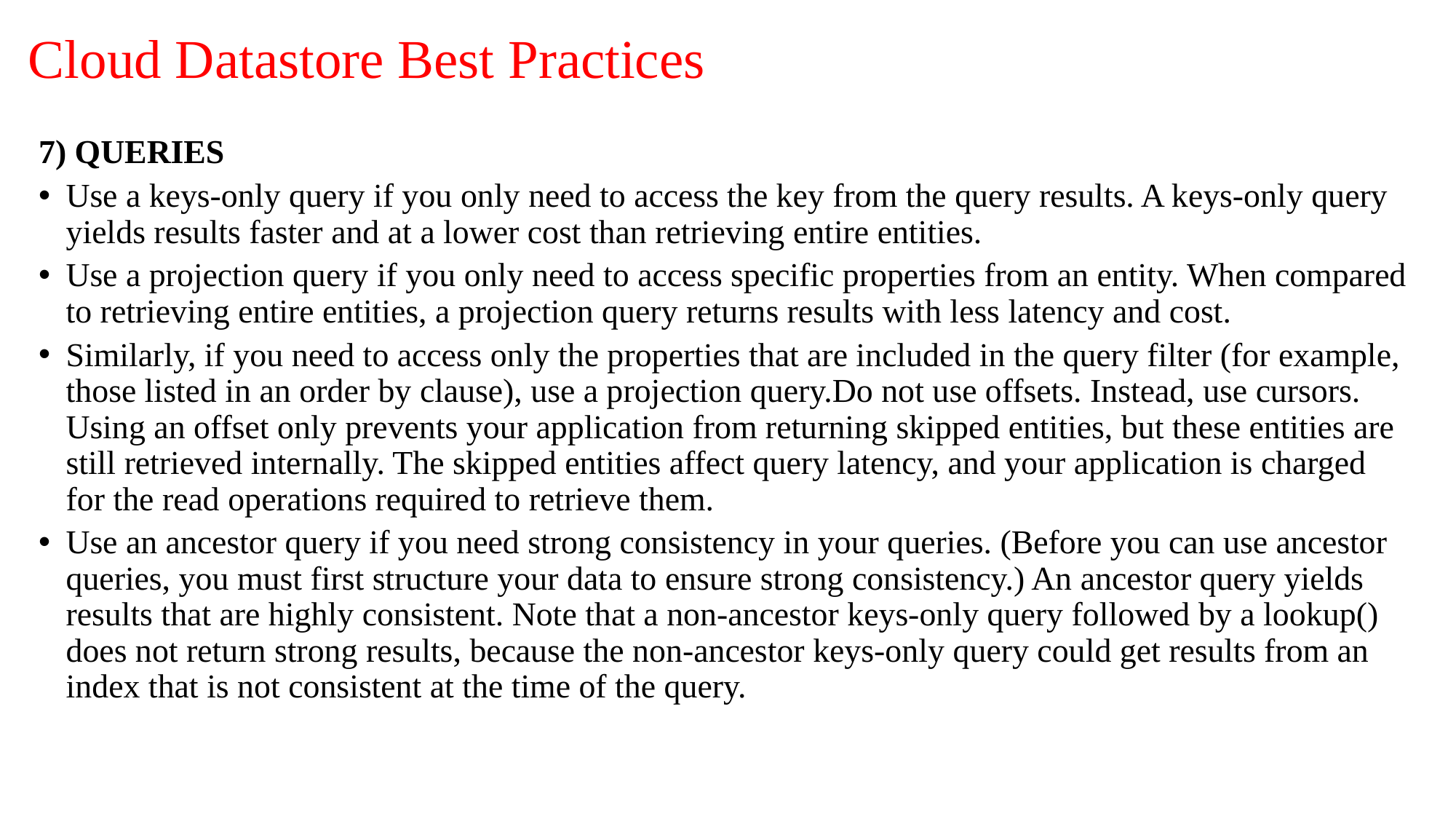

# Cloud Datastore Best Practices
7) QUERIES
Use a keys-only query if you only need to access the key from the query results. A keys-only query yields results faster and at a lower cost than retrieving entire entities.
Use a projection query if you only need to access specific properties from an entity. When compared to retrieving entire entities, a projection query returns results with less latency and cost.
Similarly, if you need to access only the properties that are included in the query filter (for example, those listed in an order by clause), use a projection query.Do not use offsets. Instead, use cursors. Using an offset only prevents your application from returning skipped entities, but these entities are still retrieved internally. The skipped entities affect query latency, and your application is charged for the read operations required to retrieve them.
Use an ancestor query if you need strong consistency in your queries. (Before you can use ancestor queries, you must first structure your data to ensure strong consistency.) An ancestor query yields results that are highly consistent. Note that a non-ancestor keys-only query followed by a lookup() does not return strong results, because the non-ancestor keys-only query could get results from an index that is not consistent at the time of the query.